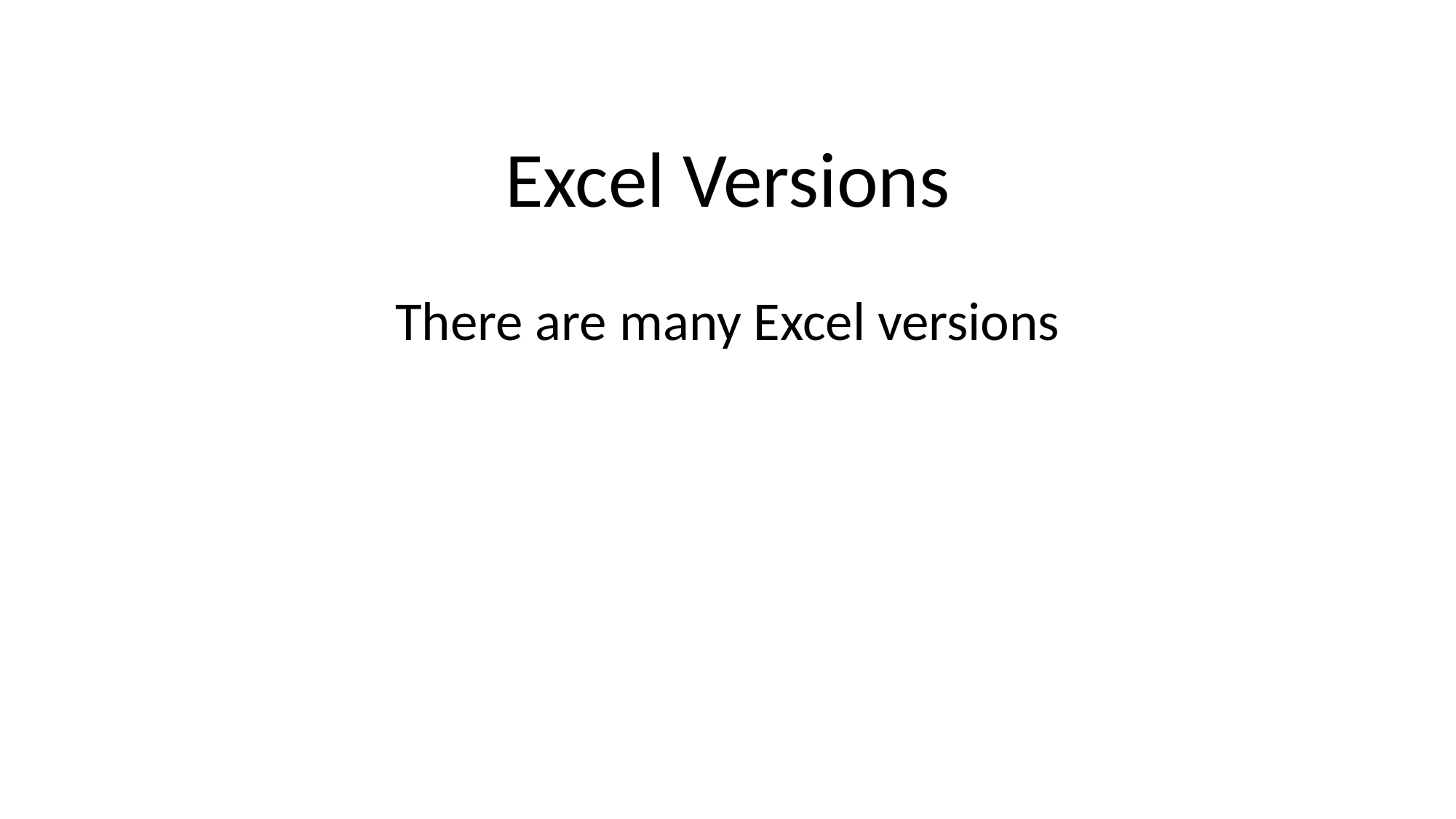

# Excel Versions
There are many Excel versions